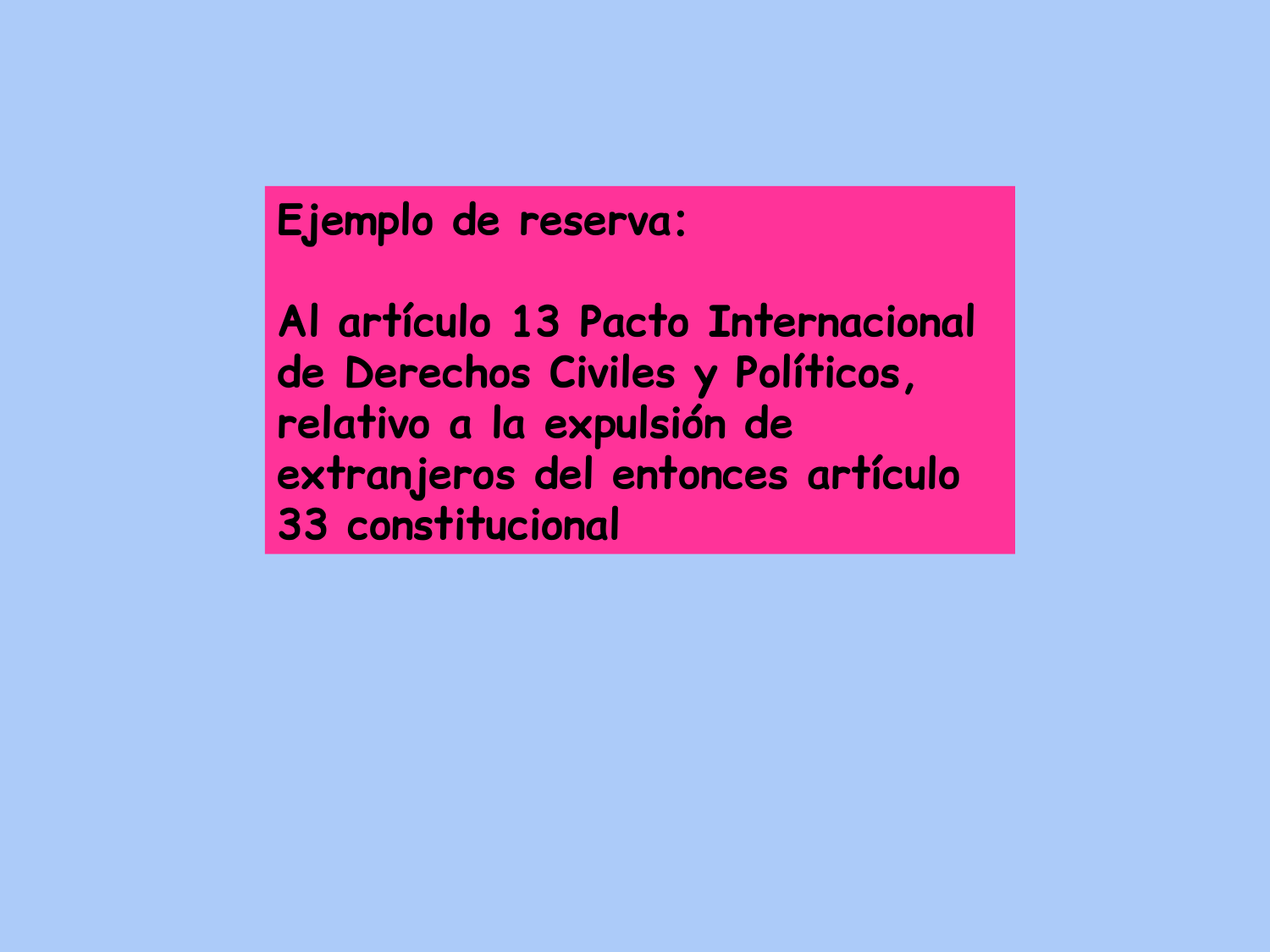

Ejemplo de reserva:

Al artículo 13 Pacto Internacional de Derechos Civiles y Políticos, relativo a la expulsión de extranjeros del entonces artículo 33 constitucional